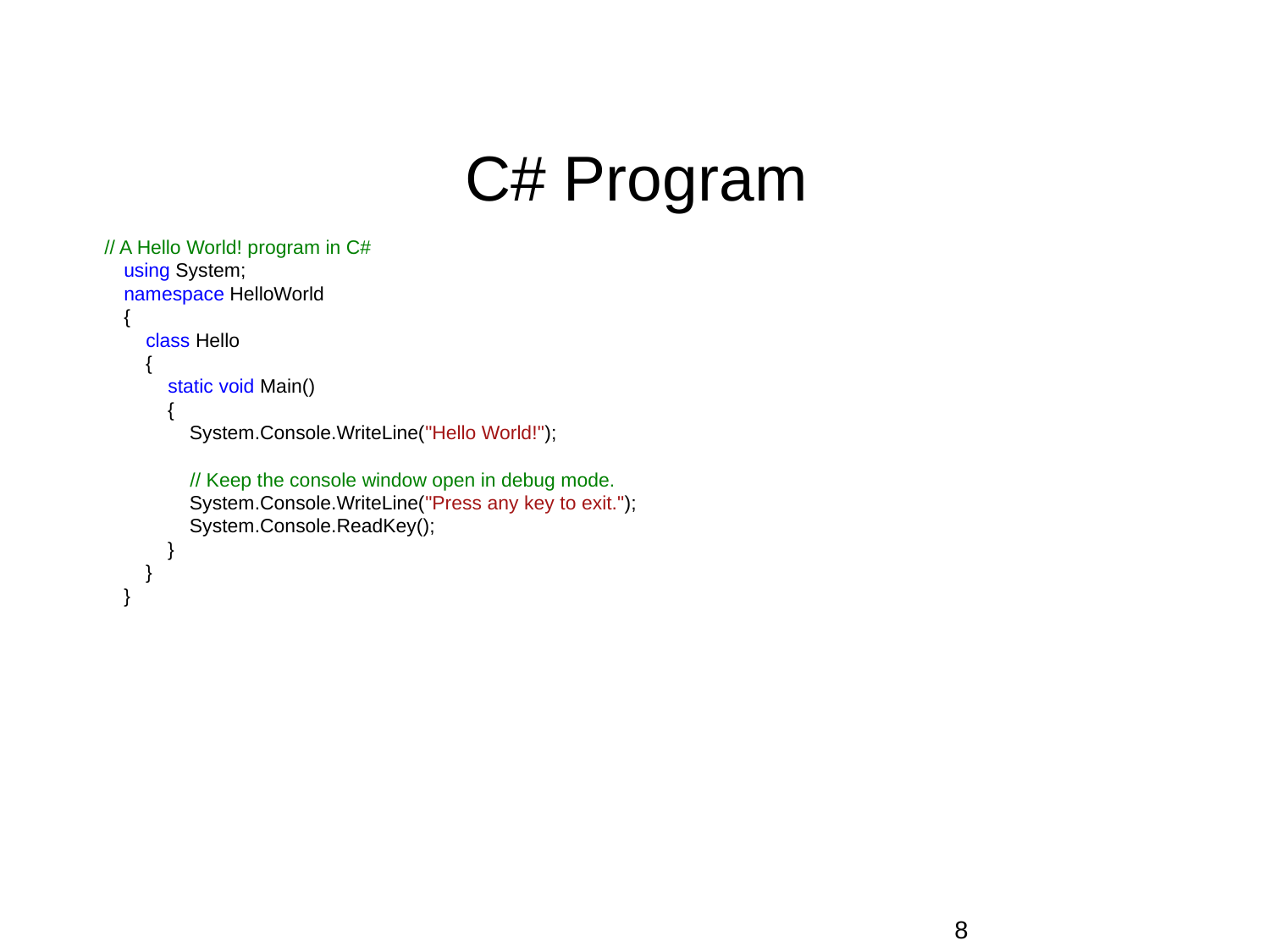

# C# Program
// A Hello World! program in C#
using System;
namespace HelloWorld
{
    class Hello
    {
        static void Main()
        {
            System.Console.WriteLine("Hello World!");
            // Keep the console window open in debug mode.
            System.Console.WriteLine("Press any key to exit.");
            System.Console.ReadKey();
        }
    }
}

8